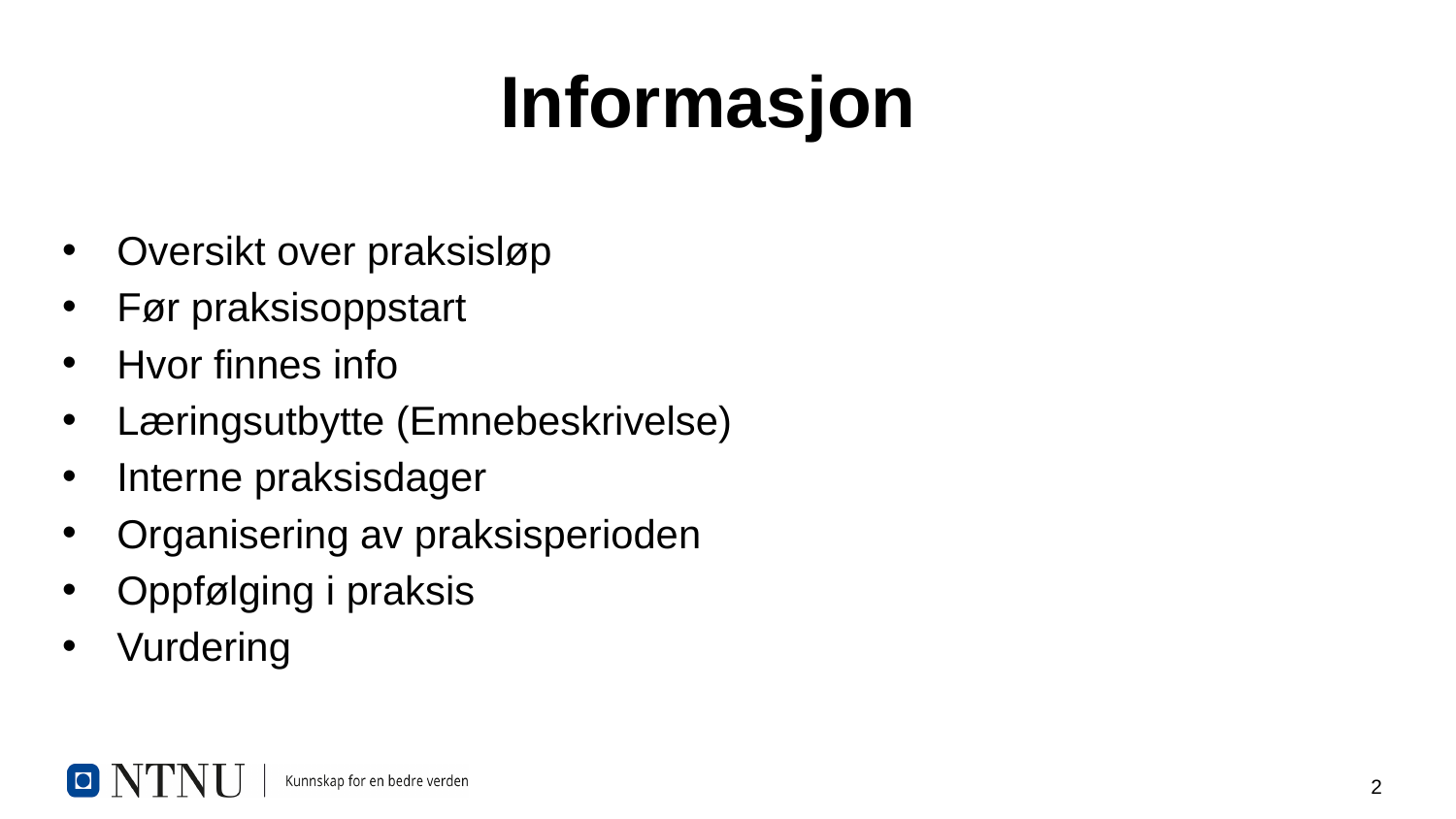

# Informasjon

Oversikt over praksisløp
Før praksisoppstart
Hvor finnes info
Læringsutbytte (Emnebeskrivelse)
Interne praksisdager
Organisering av praksisperioden
Oppfølging i praksis
Vurdering